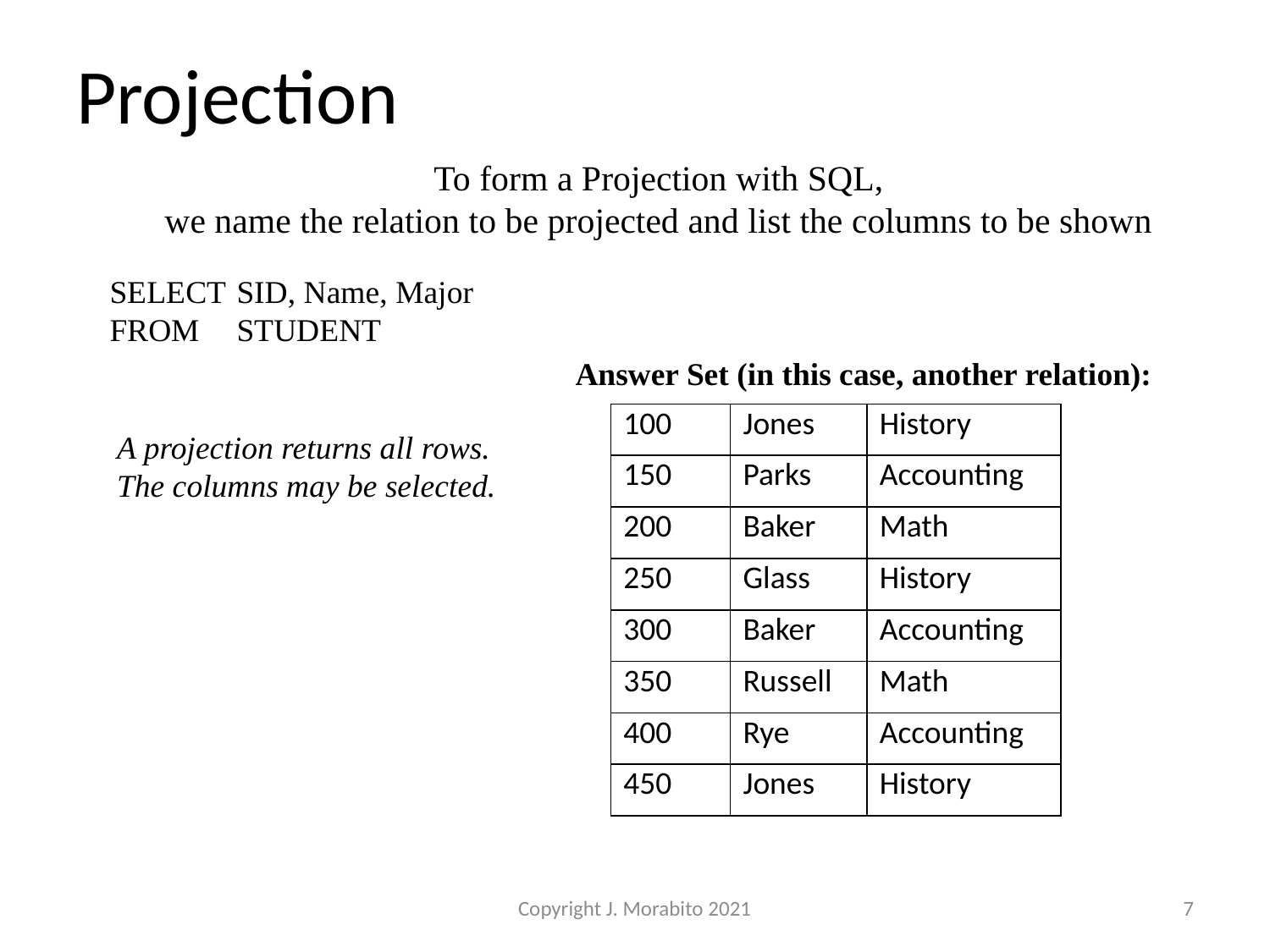

# Projection
To form a Projection with SQL,
we name the relation to be projected and list the columns to be shown
SELECT	SID, Name, Major
FROM	STUDENT
Answer Set (in this case, another relation):
| 100 | Jones | History |
| --- | --- | --- |
| 150 | Parks | Accounting |
| 200 | Baker | Math |
| 250 | Glass | History |
| 300 | Baker | Accounting |
| 350 | Russell | Math |
| 400 | Rye | Accounting |
| 450 | Jones | History |
A projection returns all rows.
The columns may be selected.
Copyright J. Morabito 2021
7